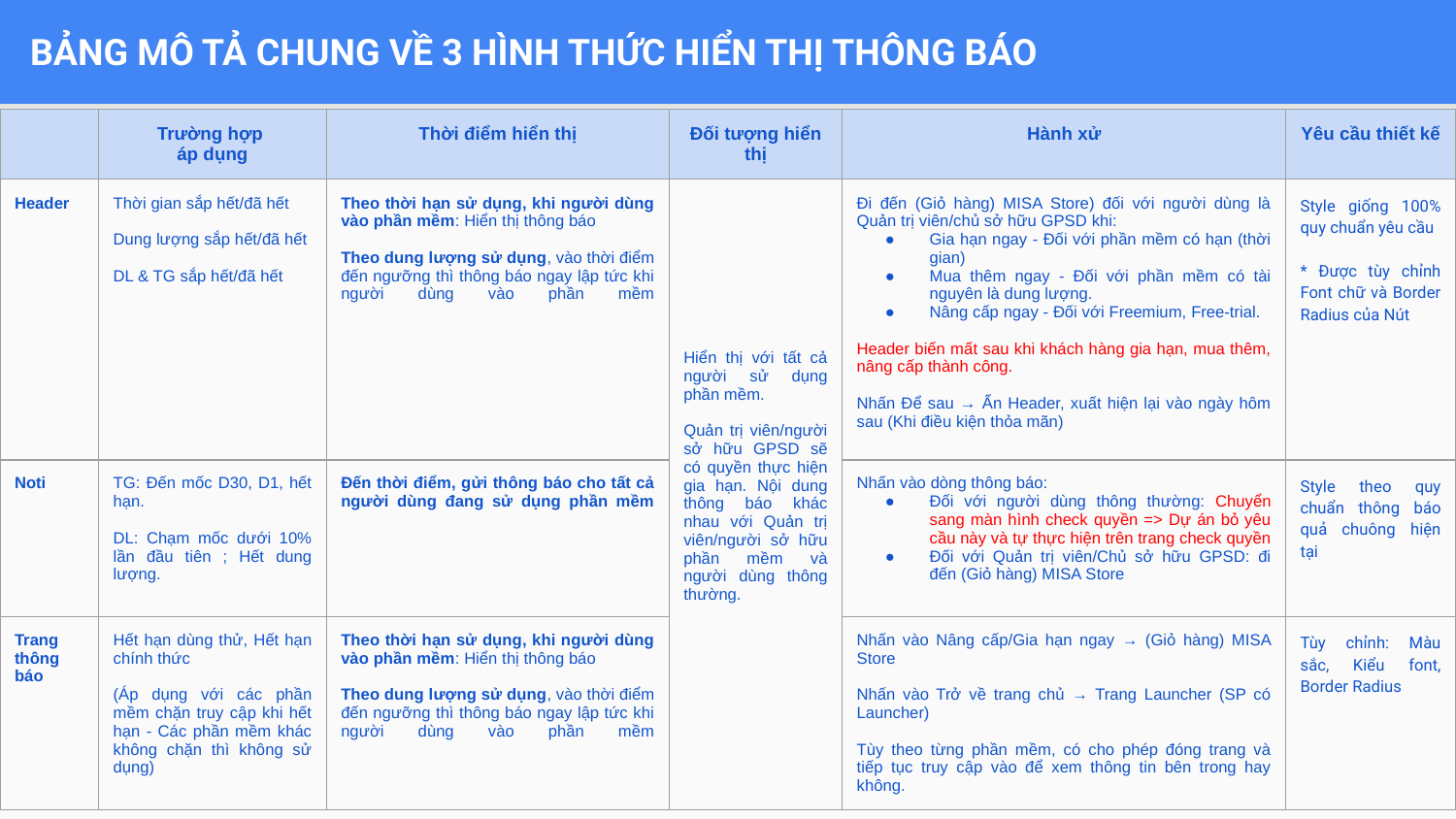

# BẢNG MÔ TẢ CHUNG VỀ 3 HÌNH THỨC HIỂN THỊ THÔNG BÁO
|  | Trường hợp áp dụng | Thời điểm hiển thị | Đối tượng hiển thị | Hành xử | Yêu cầu thiết kế |
| --- | --- | --- | --- | --- | --- |
| Header | Thời gian sắp hết/đã hết Dung lượng sắp hết/đã hết DL & TG sắp hết/đã hết | Theo thời hạn sử dụng, khi người dùng vào phần mềm: Hiển thị thông báo Theo dung lượng sử dụng, vào thời điểm đến ngưỡng thì thông báo ngay lập tức khi người dùng vào phần mềm | Hiển thị với tất cả người sử dụng phần mềm. Quản trị viên/người sở hữu GPSD sẽ có quyền thực hiện gia hạn. Nội dung thông báo khác nhau với Quản trị viên/người sở hữu phần mềm và người dùng thông thường. | Đi đến (Giỏ hàng) MISA Store) đối với người dùng là Quản trị viên/chủ sở hữu GPSD khi: Gia hạn ngay - Đối với phần mềm có hạn (thời gian) Mua thêm ngay - Đối với phần mềm có tài nguyên là dung lượng. Nâng cấp ngay - Đối với Freemium, Free-trial. Header biến mất sau khi khách hàng gia hạn, mua thêm, nâng cấp thành công. Nhấn Để sau → Ẩn Header, xuất hiện lại vào ngày hôm sau (Khi điều kiện thỏa mãn) | Style giống 100% quy chuẩn yêu cầu \* Được tùy chỉnh Font chữ và Border Radius của Nút |
| Noti | TG: Đến mốc D30, D1, hết hạn. DL: Chạm mốc dưới 10% lần đầu tiên ; Hết dung lượng. | Đến thời điểm, gửi thông báo cho tất cả người dùng đang sử dụng phần mềm |  | Nhấn vào dòng thông báo: Đối với người dùng thông thường: Chuyển sang màn hình check quyền => Dự án bỏ yêu cầu này và tự thực hiện trên trang check quyền Đối với Quản trị viên/Chủ sở hữu GPSD: đi đến (Giỏ hàng) MISA Store | Style theo quy chuẩn thông báo quả chuông hiện tại |
| Trang thông báo | Hết hạn dùng thử, Hết hạn chính thức (Áp dụng với các phần mềm chặn truy cập khi hết hạn - Các phần mềm khác không chặn thì không sử dụng) | Theo thời hạn sử dụng, khi người dùng vào phần mềm: Hiển thị thông báo Theo dung lượng sử dụng, vào thời điểm đến ngưỡng thì thông báo ngay lập tức khi người dùng vào phần mềm |  | Nhấn vào Nâng cấp/Gia hạn ngay → (Giỏ hàng) MISA Store Nhấn vào Trở về trang chủ → Trang Launcher (SP có Launcher) Tùy theo từng phần mềm, có cho phép đóng trang và tiếp tục truy cập vào để xem thông tin bên trong hay không. | Tùy chỉnh: Màu sắc, Kiểu font, Border Radius |